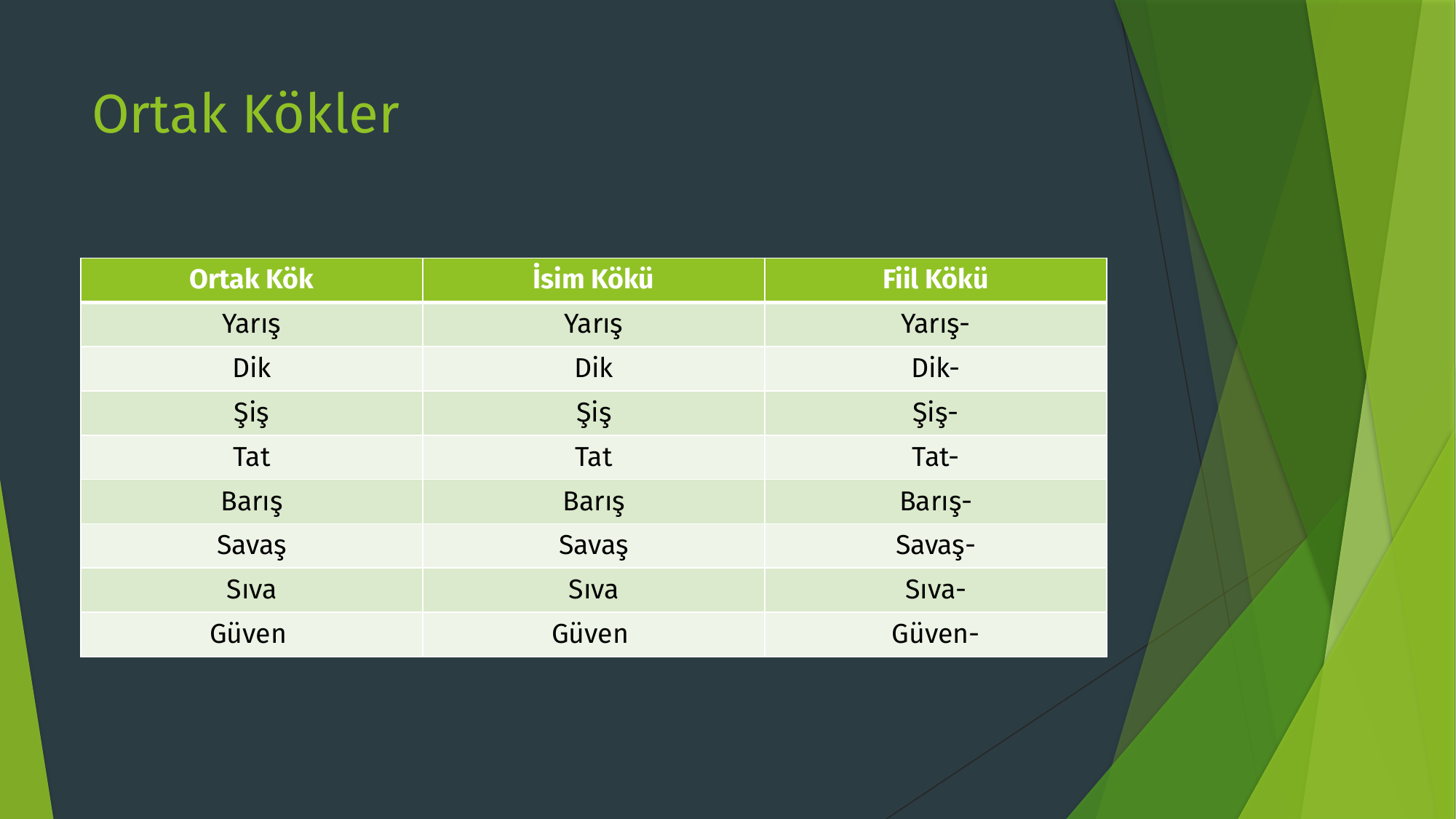

# Ortak Kökler
| Ortak Kök | İsim Kökü | Fiil Kökü |
| --- | --- | --- |
| Yarış | Yarış | Yarış- |
| Dik | Dik | Dik- |
| Şiş | Şiş | Şiş- |
| Tat | Tat | Tat- |
| Barış | Barış | Barış- |
| Savaş | Savaş | Savaş- |
| Sıva | Sıva | Sıva- |
| Güven | Güven | Güven- |